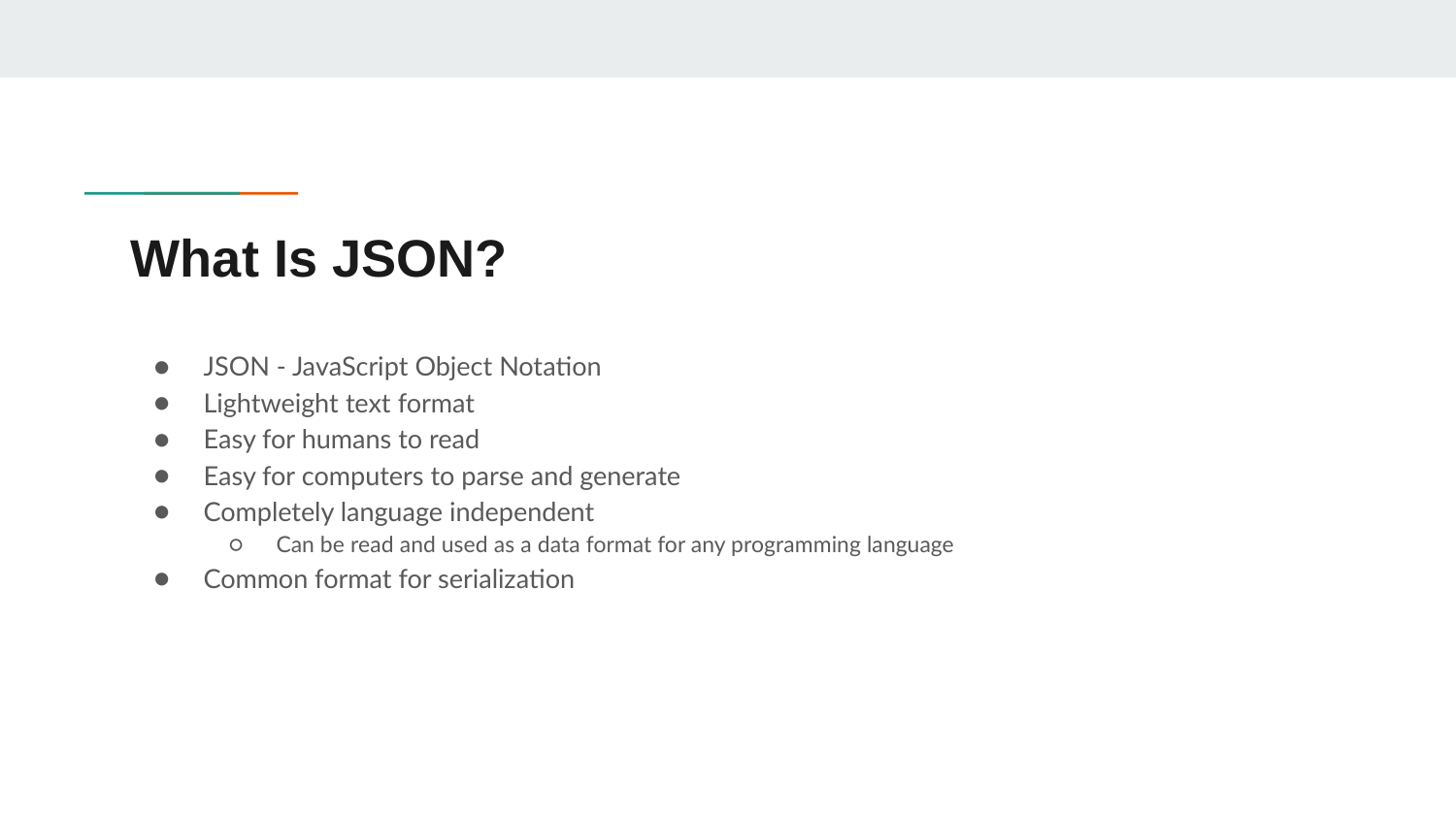

# What Is JSON?
JSON - JavaScript Object Notation
Lightweight text format
Easy for humans to read
Easy for computers to parse and generate
Completely language independent
Can be read and used as a data format for any programming language
Common format for serialization